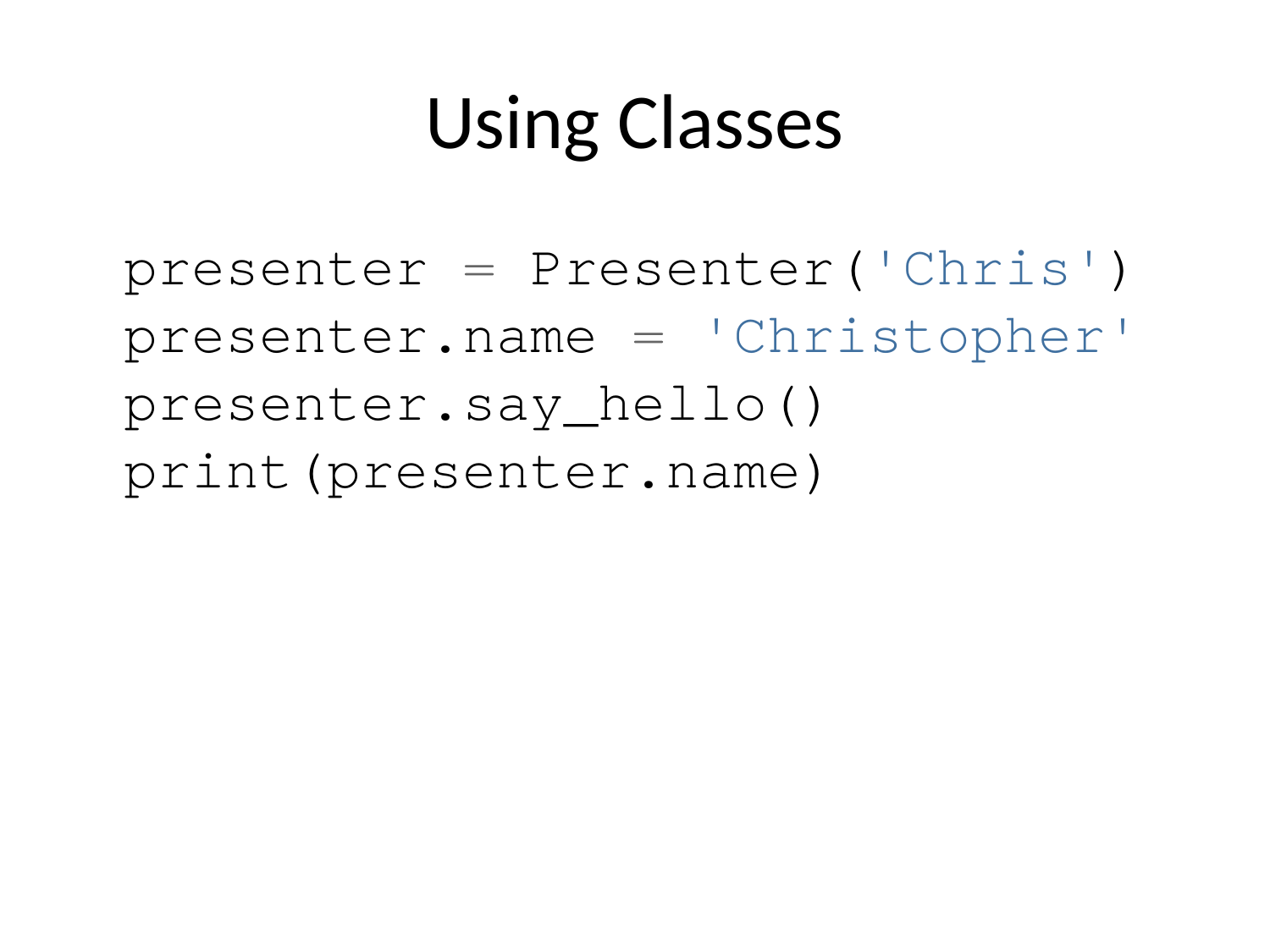

# Using Classes
presenter = Presenter('Chris')
presenter.name = 'Christopher'
presenter.say_hello()
print(presenter.name)